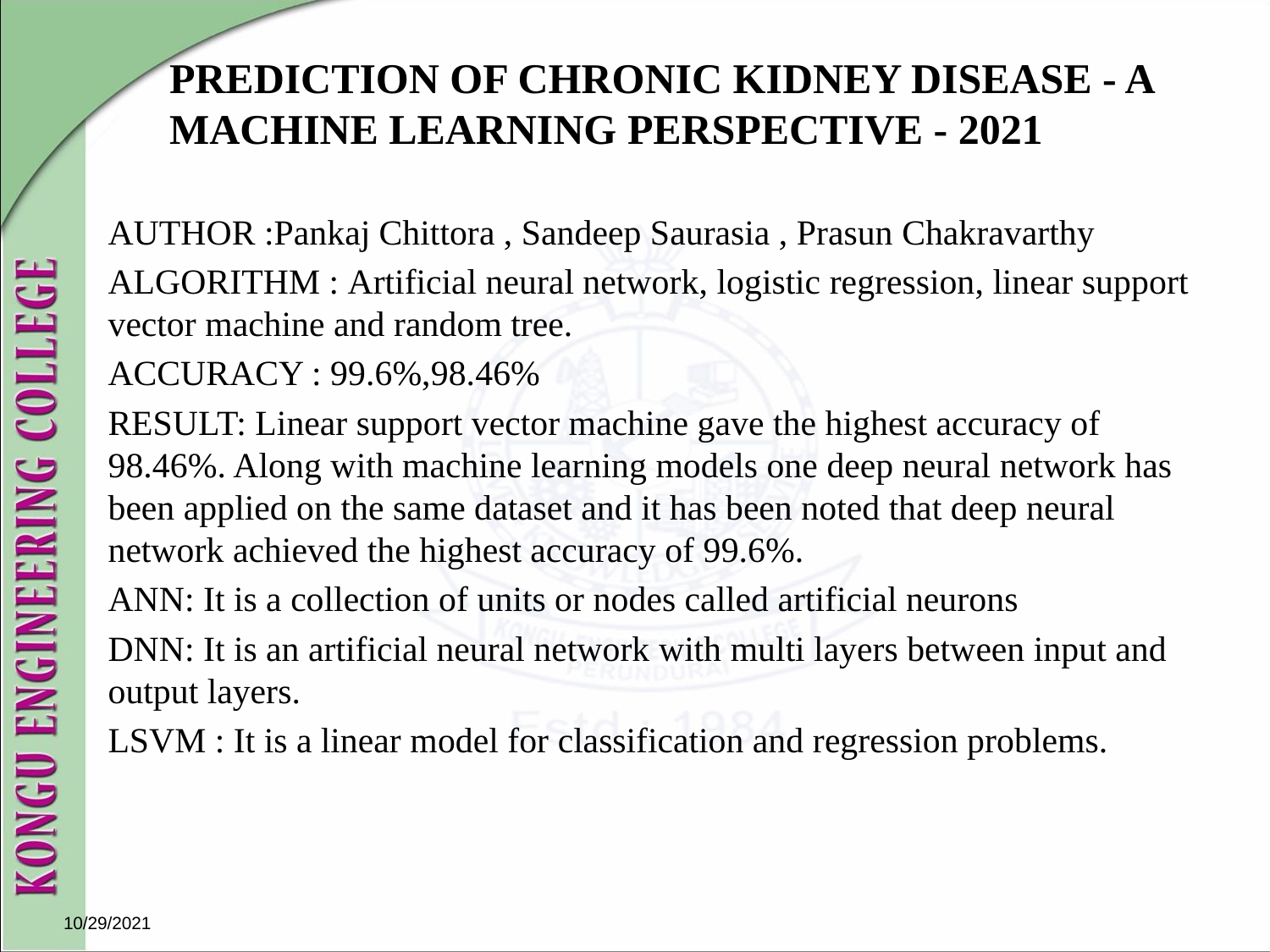

# PREDICTION OF CHRONIC KIDNEY DISEASE - A MACHINE LEARNING PERSPECTIVE - 2021
AUTHOR :Pankaj Chittora , Sandeep Saurasia , Prasun Chakravarthy
ALGORITHM : Artificial neural network, logistic regression, linear support vector machine and random tree.
ACCURACY : 99.6%,98.46%
RESULT: Linear support vector machine gave the highest accuracy of 98.46%. Along with machine learning models one deep neural network has been applied on the same dataset and it has been noted that deep neural network achieved the highest accuracy of 99.6%.
ANN: It is a collection of units or nodes called artificial neurons
DNN: It is an artificial neural network with multi layers between input and output layers.
LSVM : It is a linear model for classification and regression problems.
10/29/2021